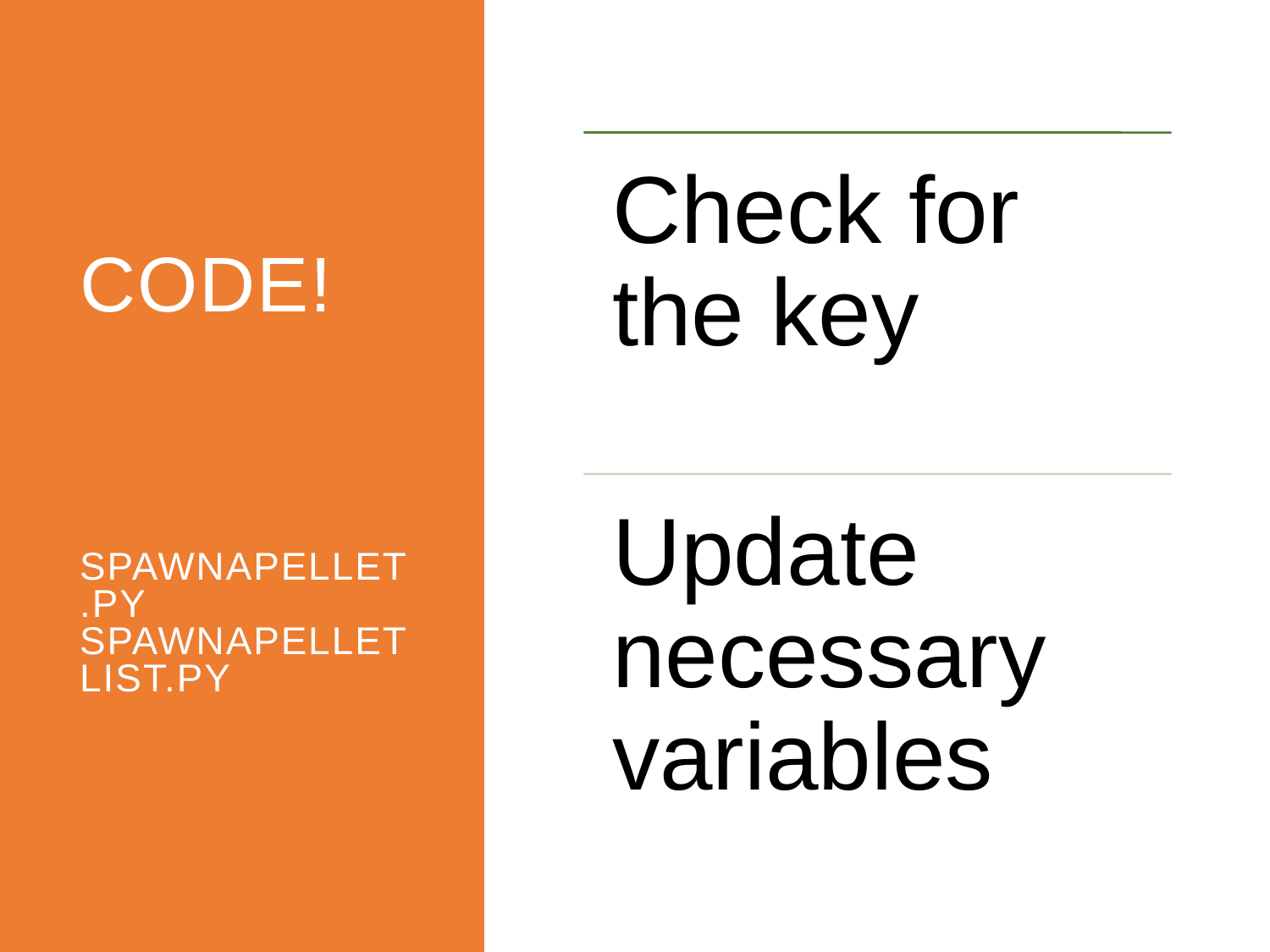

# Code! Spawnapellet.py spawnapelletlist.py
Check for the key
Update necessary variables